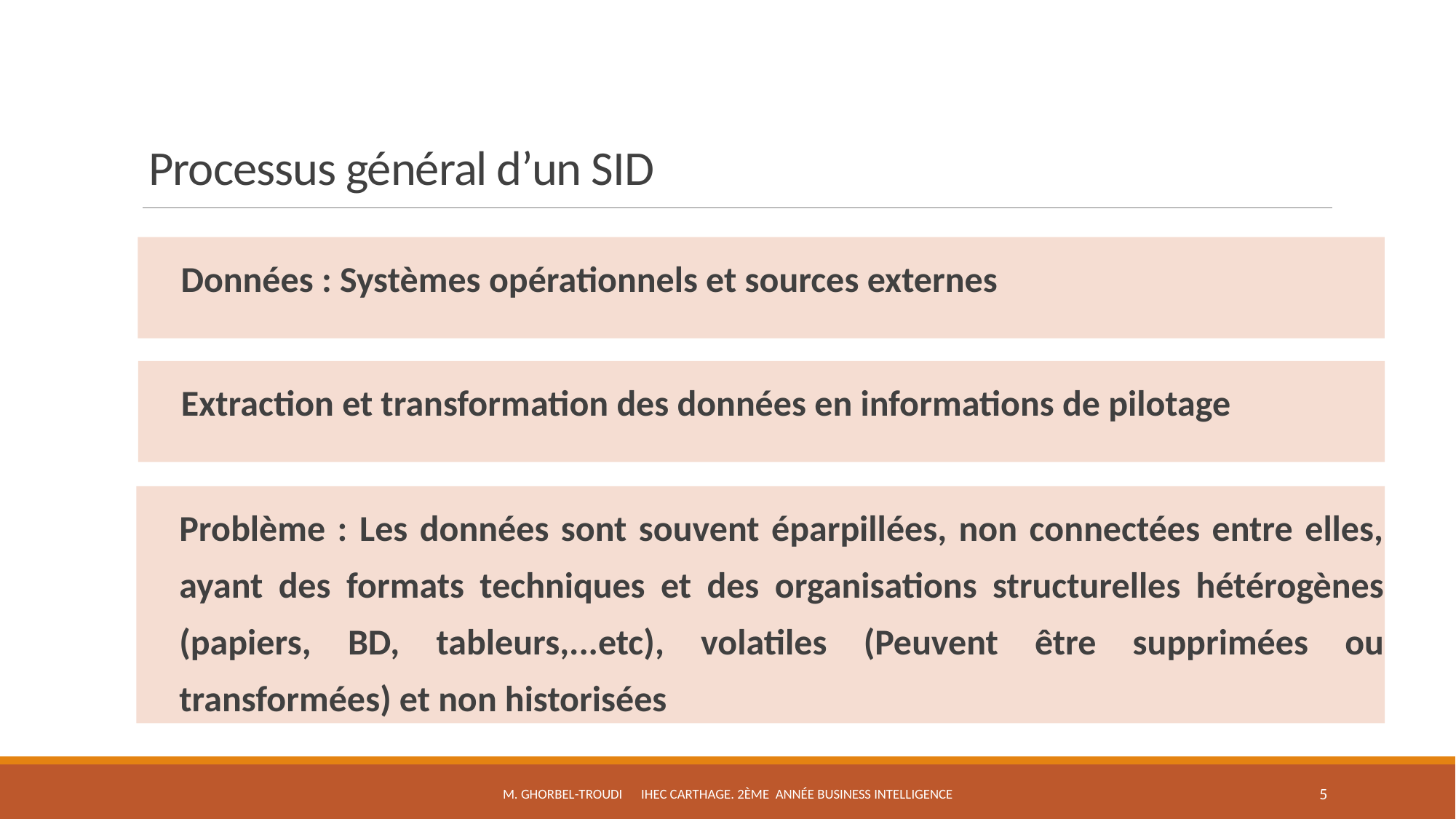

# Processus général d’un SID
Données : Systèmes opérationnels et sources externes
Extraction et transformation des données en informations de pilotage
Problème : Les données sont souvent éparpillées, non connectées entre elles, ayant des formats techniques et des organisations structurelles hétérogènes (papiers, BD, tableurs,...etc), volatiles (Peuvent être supprimées ou transformées) et non historisées
M. Ghorbel-troudi      IHEC Carthage. 2ème  Année Business Intelligence
5